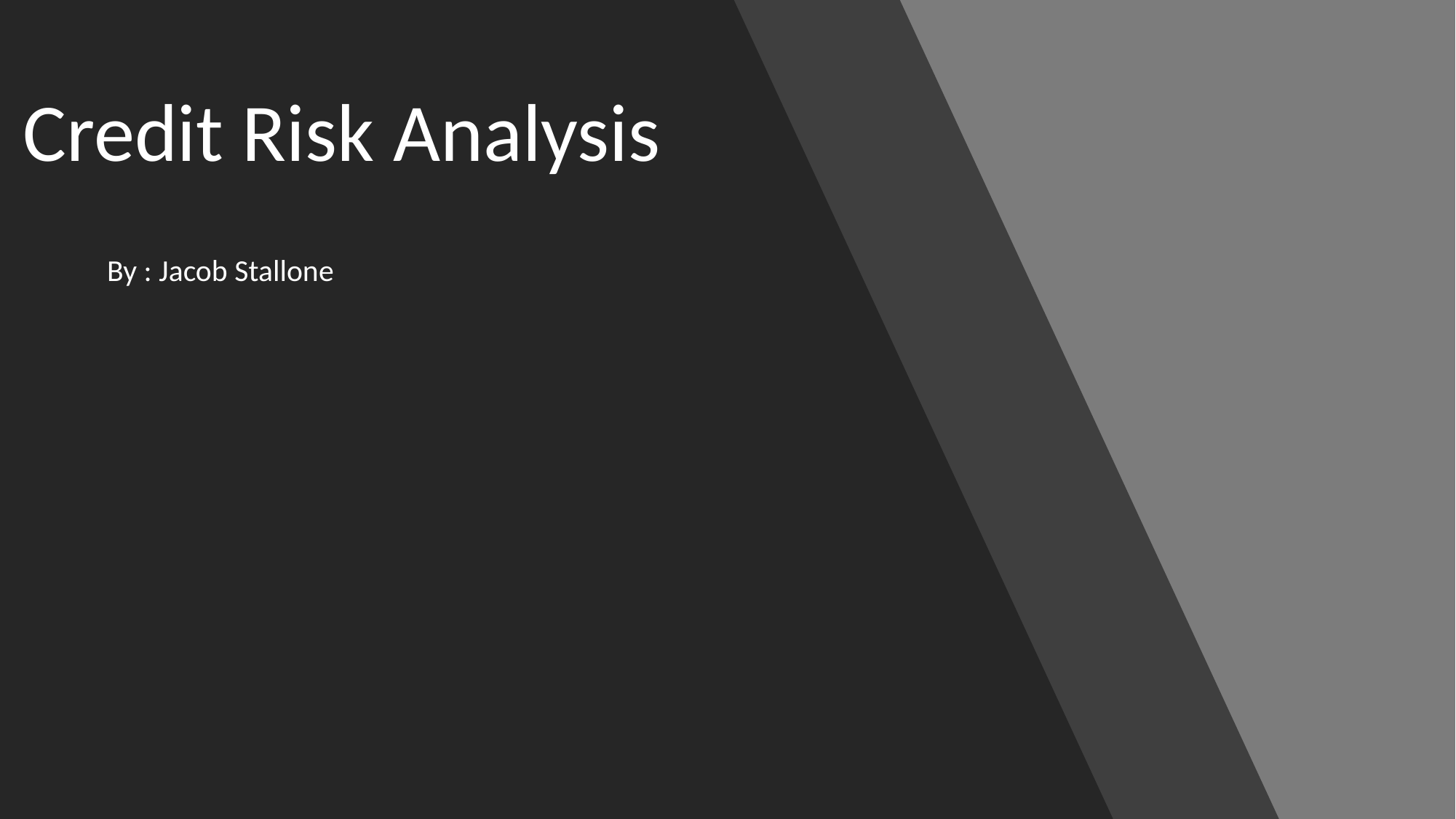

# Credit Risk Analysis
By : Jacob Stallone